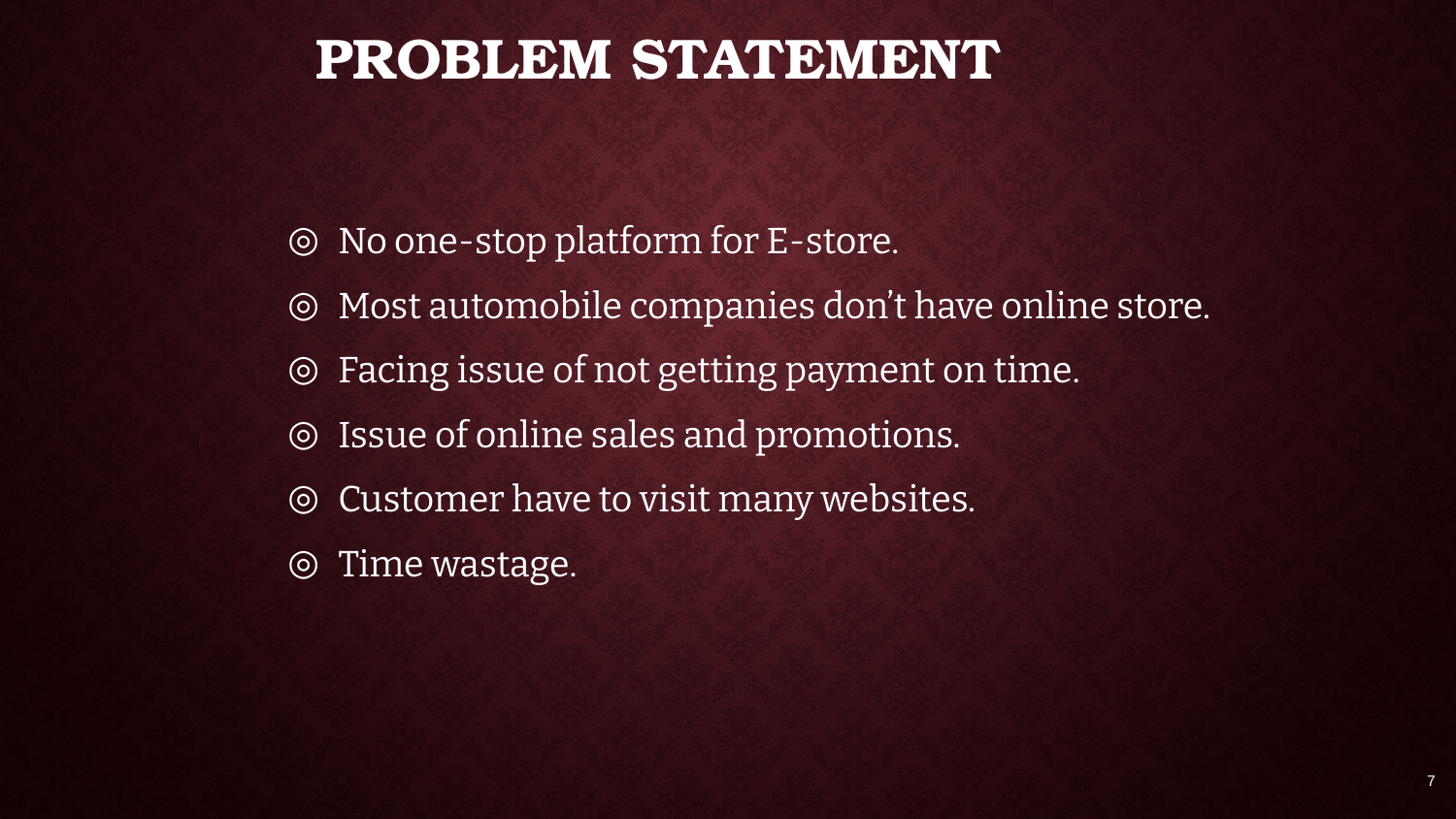

# Problem Statement
No one-stop platform for E-store.
Most automobile companies don’t have online store.
Facing issue of not getting payment on time.
Issue of online sales and promotions.
Customer have to visit many websites.
Time wastage.

7